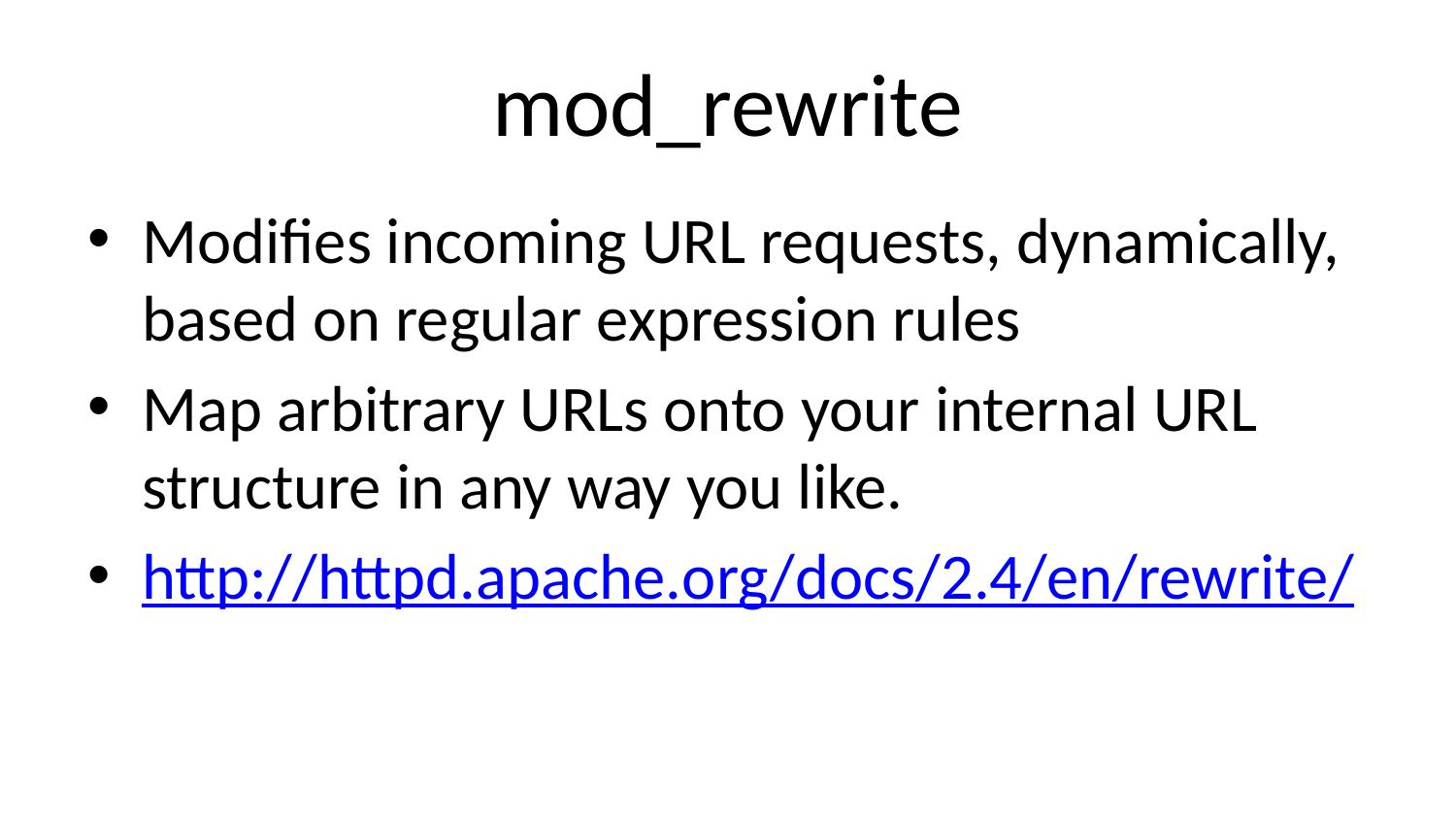

# mod_rewrite
Modifies incoming URL requests, dynamically, based on regular expression rules
Map arbitrary URLs onto your internal URL structure in any way you like.
http://httpd.apache.org/docs/2.4/en/rewrite/